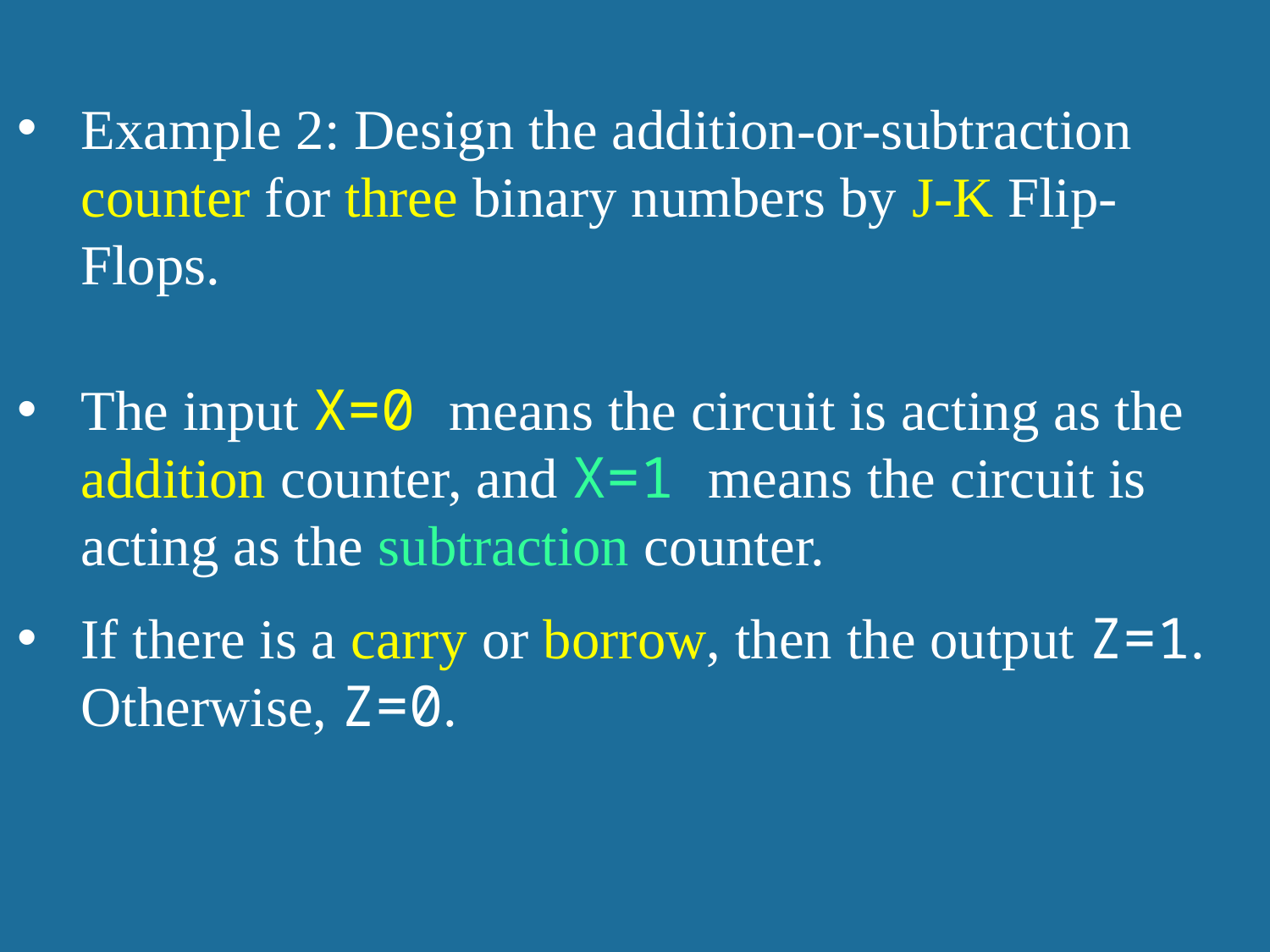

Example 2: Design the addition-or-subtraction counter for three binary numbers by J-K Flip-Flops.

The input X=0 means the circuit is acting as the addition counter, and X=1 means the circuit is acting as the subtraction counter.
If there is a carry or borrow, then the output Z=1. Otherwise, Z=0.